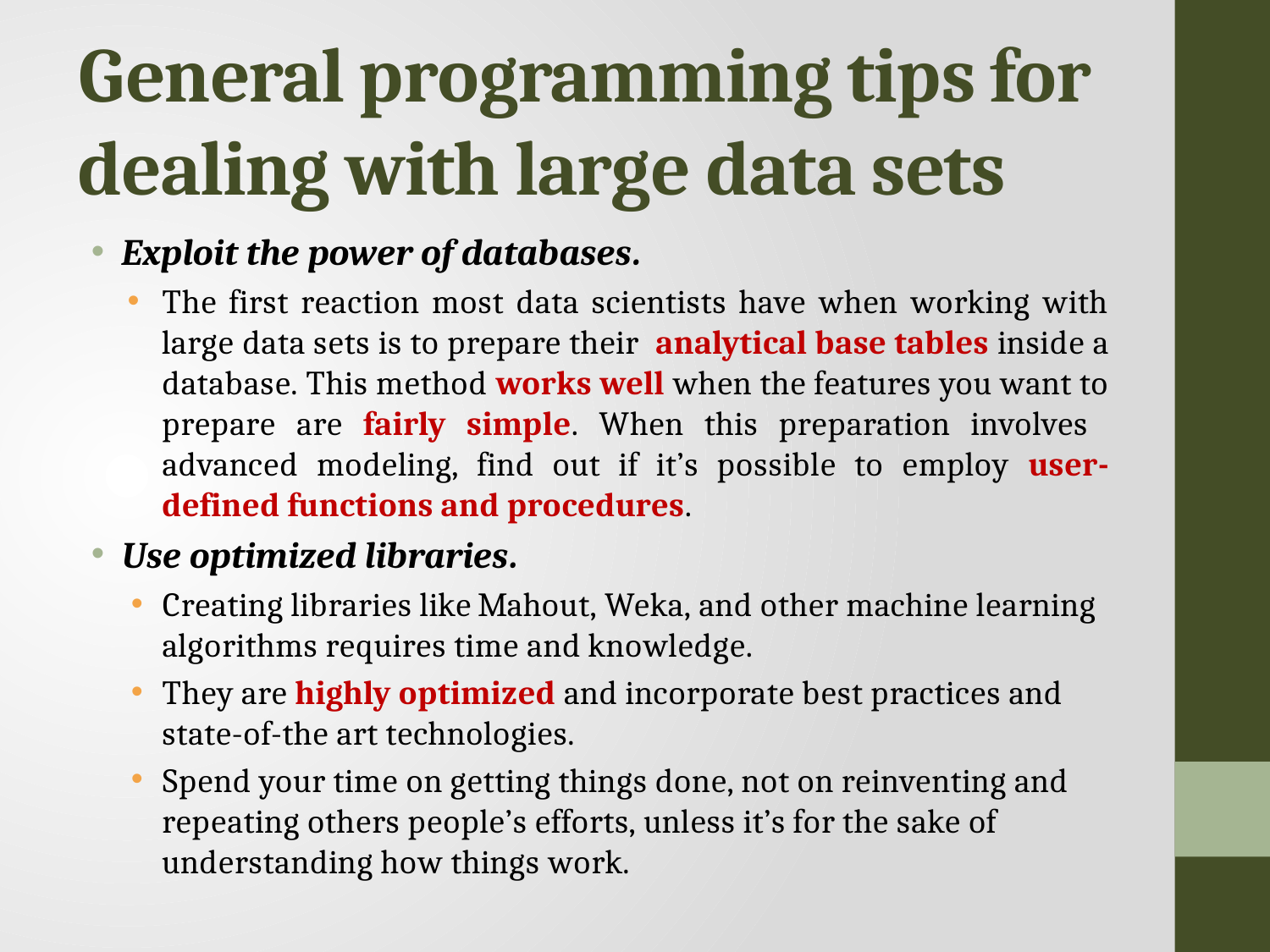

# General programming tips for dealing with large data sets
Exploit the power of databases.
The first reaction most data scientists have when working with large data sets is to prepare their  analytical base tables inside a database. This method works well when the features you want to prepare are fairly simple. When this preparation involves  advanced modeling, find out if it’s possible to employ user-defined functions and procedures.
Use optimized libraries.
Creating libraries like Mahout, Weka, and other machine learning algorithms requires time and knowledge.
They are highly optimized and incorporate best practices and state-of-the art technologies.
Spend your time on getting things done, not on reinventing and repeating others people’s efforts, unless it’s for the sake of understanding how things work.